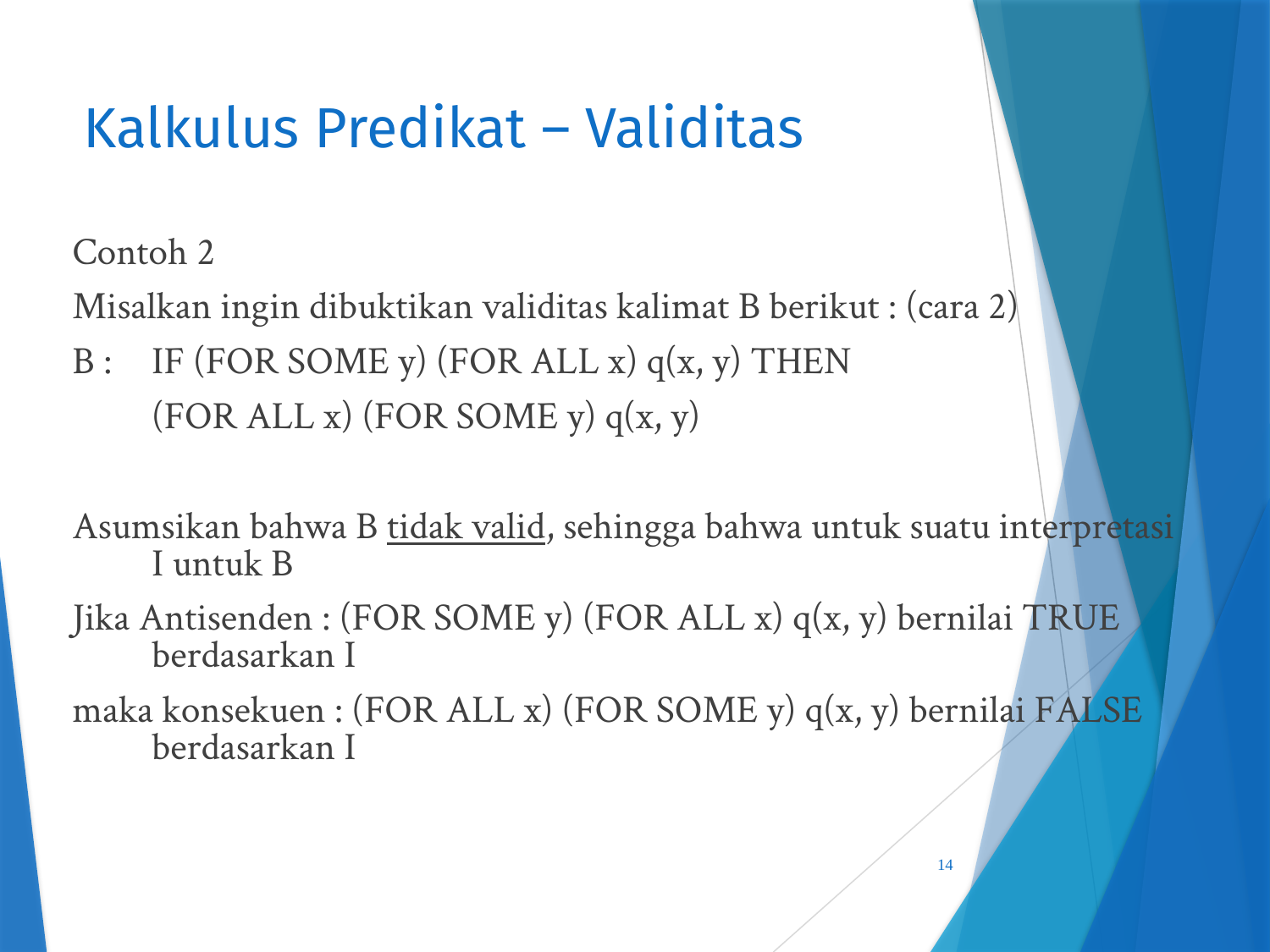

# Kalkulus Predikat – Validitas
Contoh 2
Misalkan ingin dibuktikan validitas kalimat B berikut : (cara 2)
B : 	IF (FOR SOME y) (FOR ALL x) q(x, y) THEN
	(FOR ALL x) (FOR SOME y) q(x, y)

Asumsikan bahwa B tidak valid, sehingga bahwa untuk suatu interpretasi I untuk B
Jika Antisenden : (FOR SOME y) (FOR ALL x) q(x, y) bernilai TRUE berdasarkan I
maka konsekuen : (FOR ALL x) (FOR SOME y) q(x, y) bernilai FALSE berdasarkan I
14